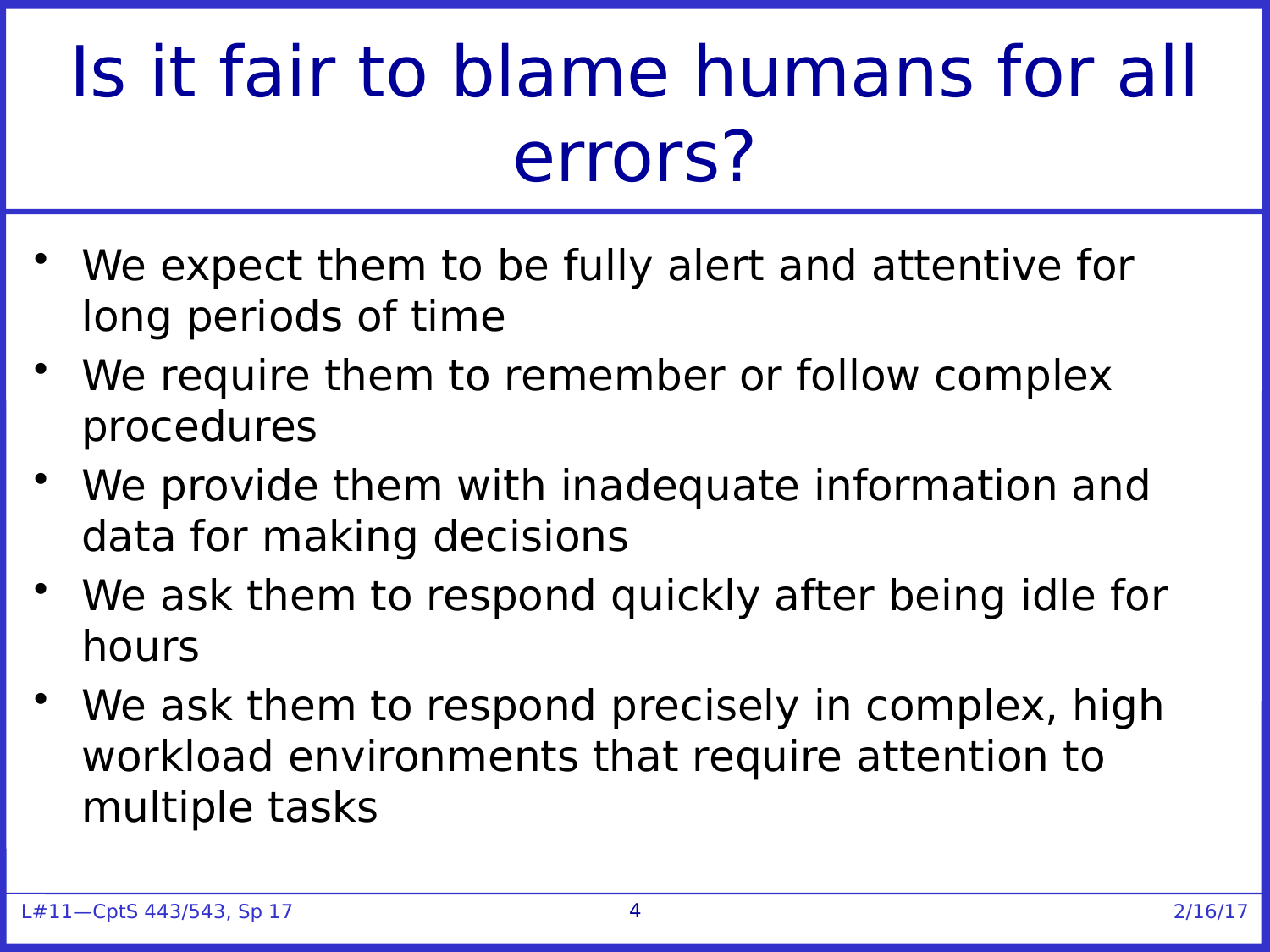

# Is it fair to blame humans for all errors?
We expect them to be fully alert and attentive for long periods of time
We require them to remember or follow complex procedures
We provide them with inadequate information and data for making decisions
We ask them to respond quickly after being idle for hours
We ask them to respond precisely in complex, high workload environments that require attention to multiple tasks
4